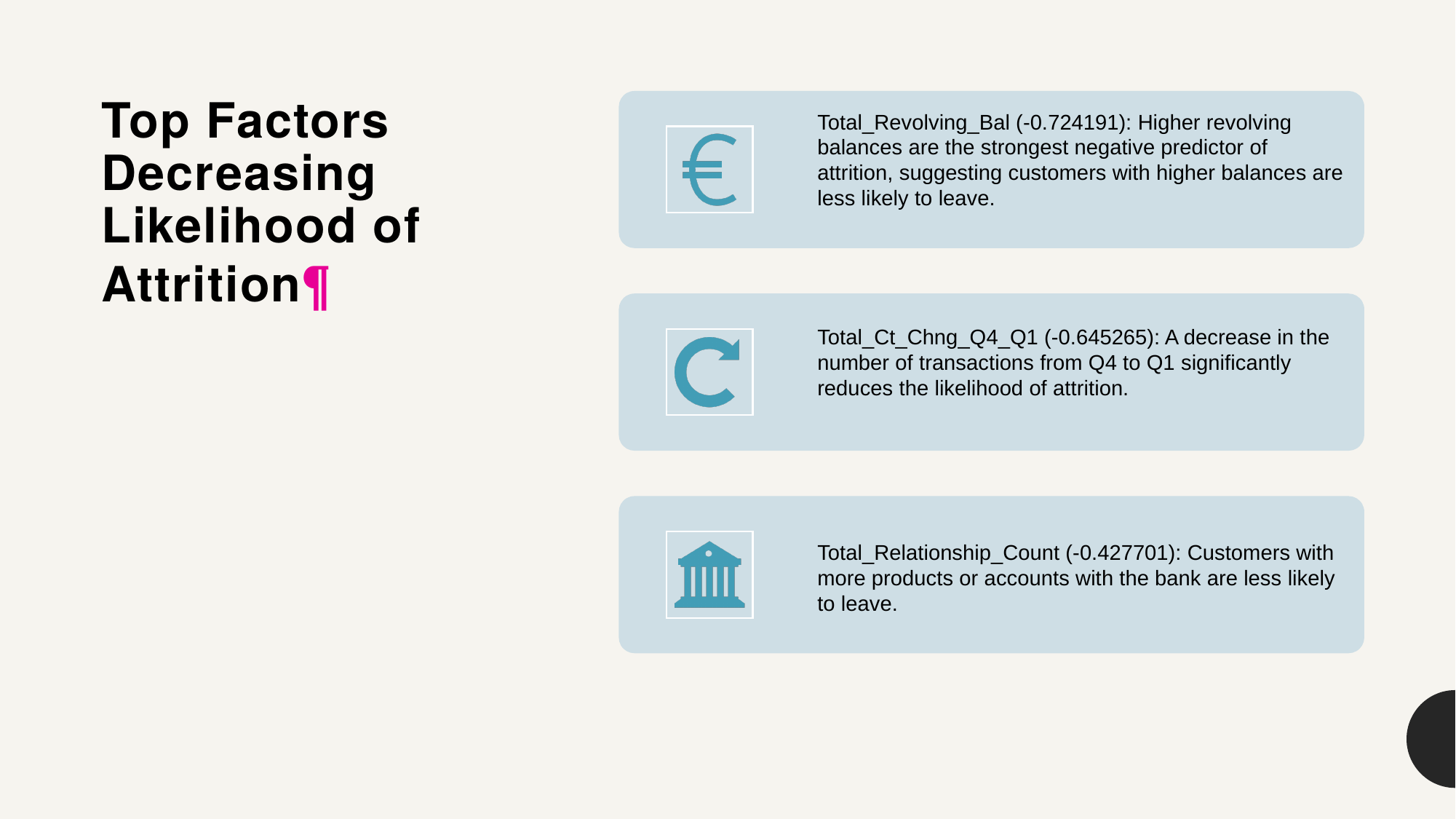

# Top Factors Decreasing Likelihood of Attrition¶
Total_Revolving_Bal (-0.724191): Higher revolving balances are the strongest negative predictor of attrition, suggesting customers with higher balances are less likely to leave.
Total_Ct_Chng_Q4_Q1 (-0.645265): A decrease in the number of transactions from Q4 to Q1 significantly reduces the likelihood of attrition.
Total_Relationship_Count (-0.427701): Customers with more products or accounts with the bank are less likely to leave.